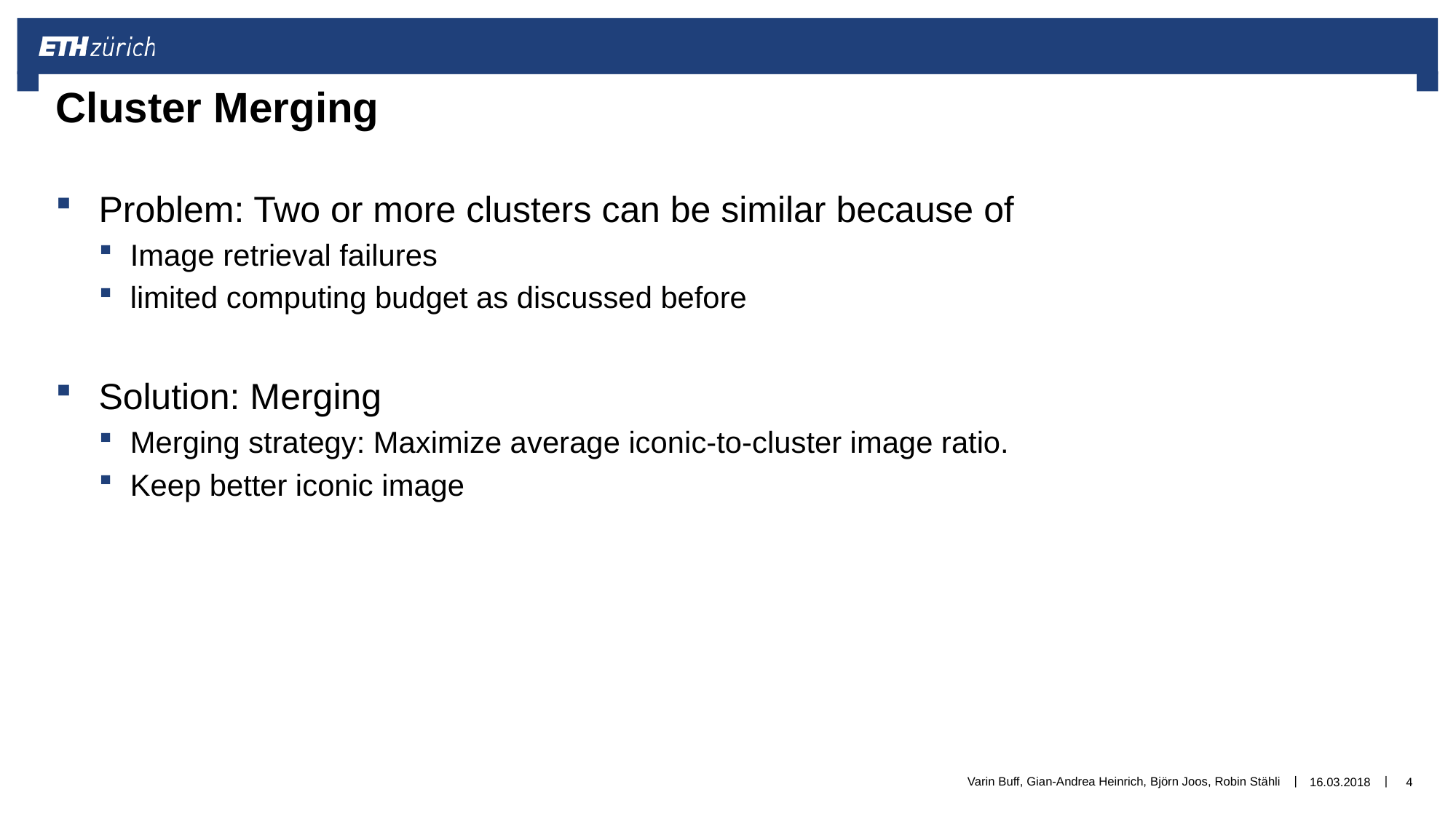

# Cluster Merging
Problem: Two or more clusters can be similar because of
Image retrieval failures
limited computing budget as discussed before

Solution: Merging
Merging strategy: Maximize average iconic-to-cluster image ratio.
Keep better iconic image

Varin Buff, Gian-Andrea Heinrich, Björn Joos, Robin Stähli
16.03.2018
4